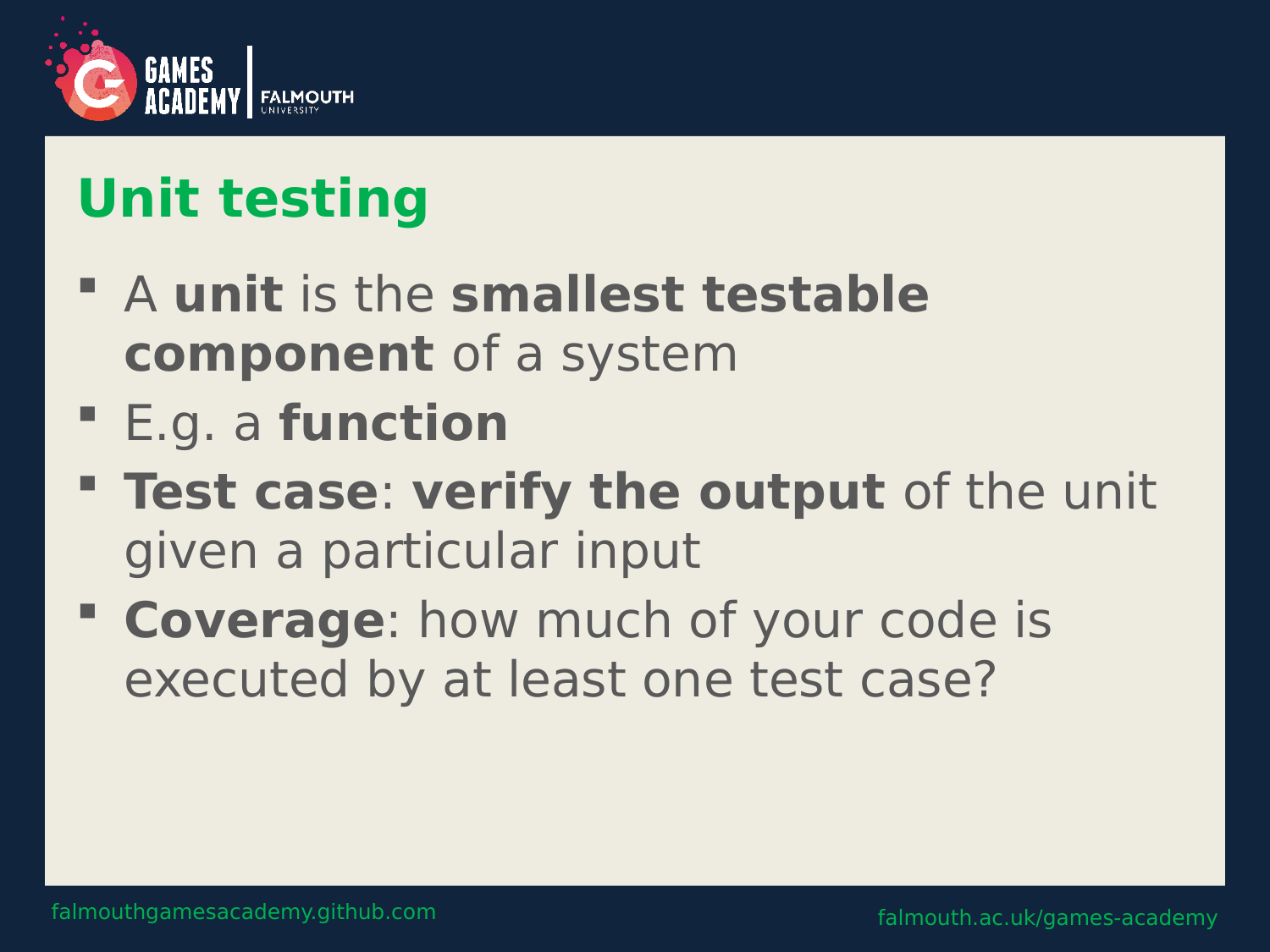

# Unit testing
A unit is the smallest testable component of a system
E.g. a function
Test case: verify the output of the unit given a particular input
Coverage: how much of your code is executed by at least one test case?